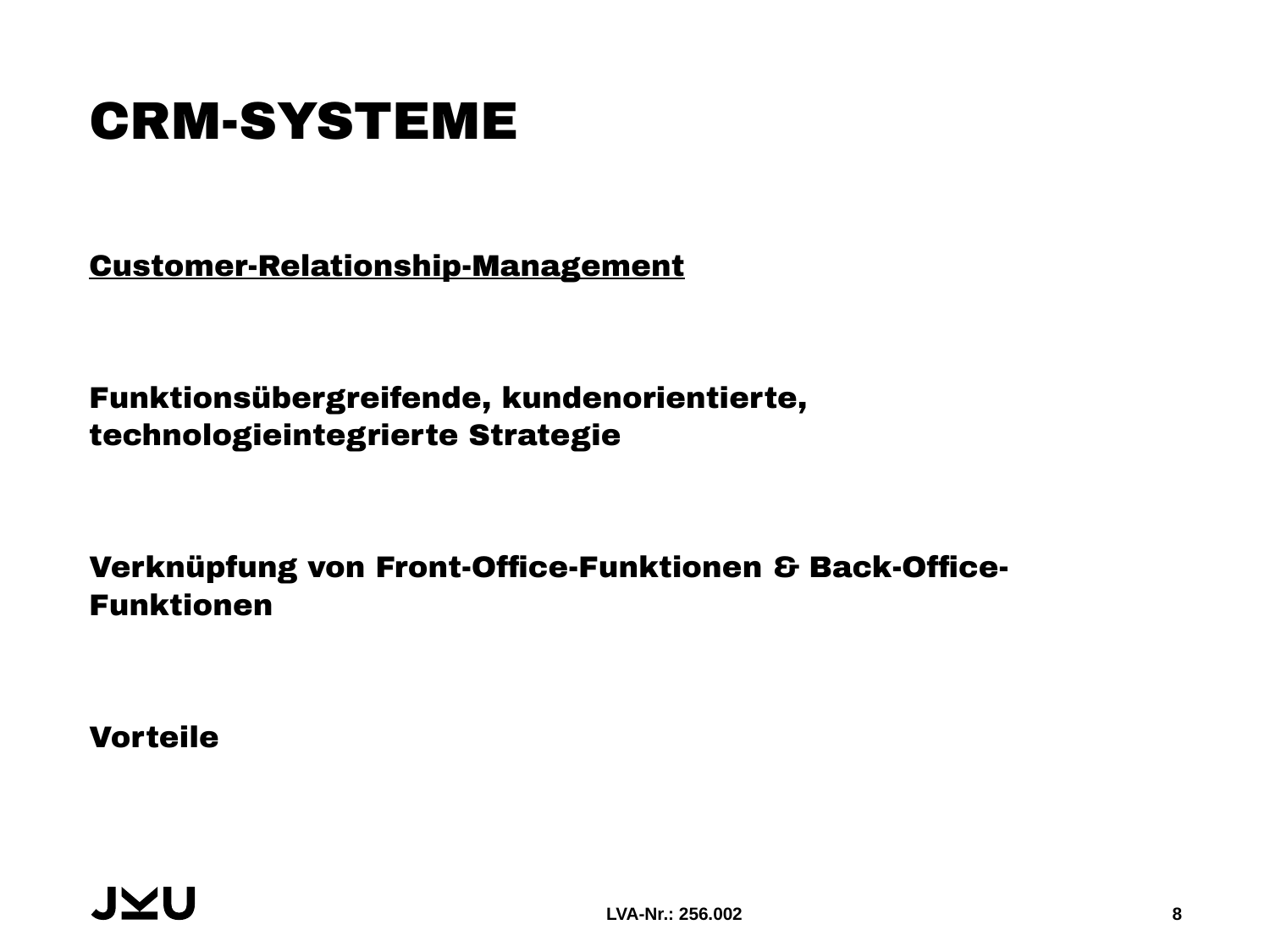

# CRM-Systeme
Customer-Relationship-Management

Funktionsübergreifende, kundenorientierte, technologieintegrierte Strategie

Verknüpfung von Front-Office-Funktionen & Back-Office- Funktionen

Vorteile
LVA-Nr.: 256.002
8